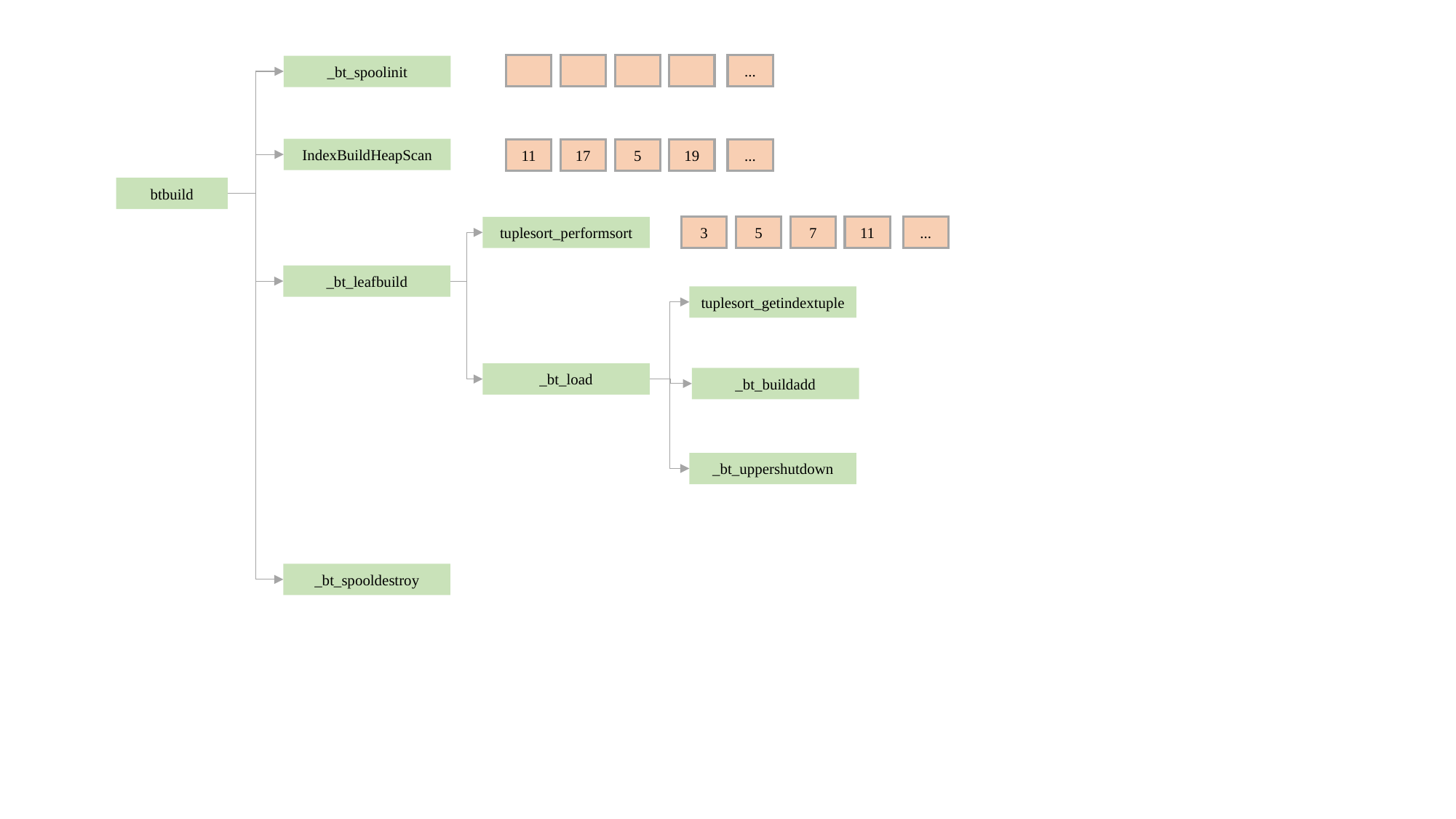

...

_bt_spoolinit
IndexBuildHeapScan
...
17
19
11
5
btbuild
...
5
11
3
7
tuplesort_performsort
_bt_leafbuild
tuplesort_getindextuple
_bt_load
_bt_buildadd
_bt_uppershutdown
_bt_spooldestroy